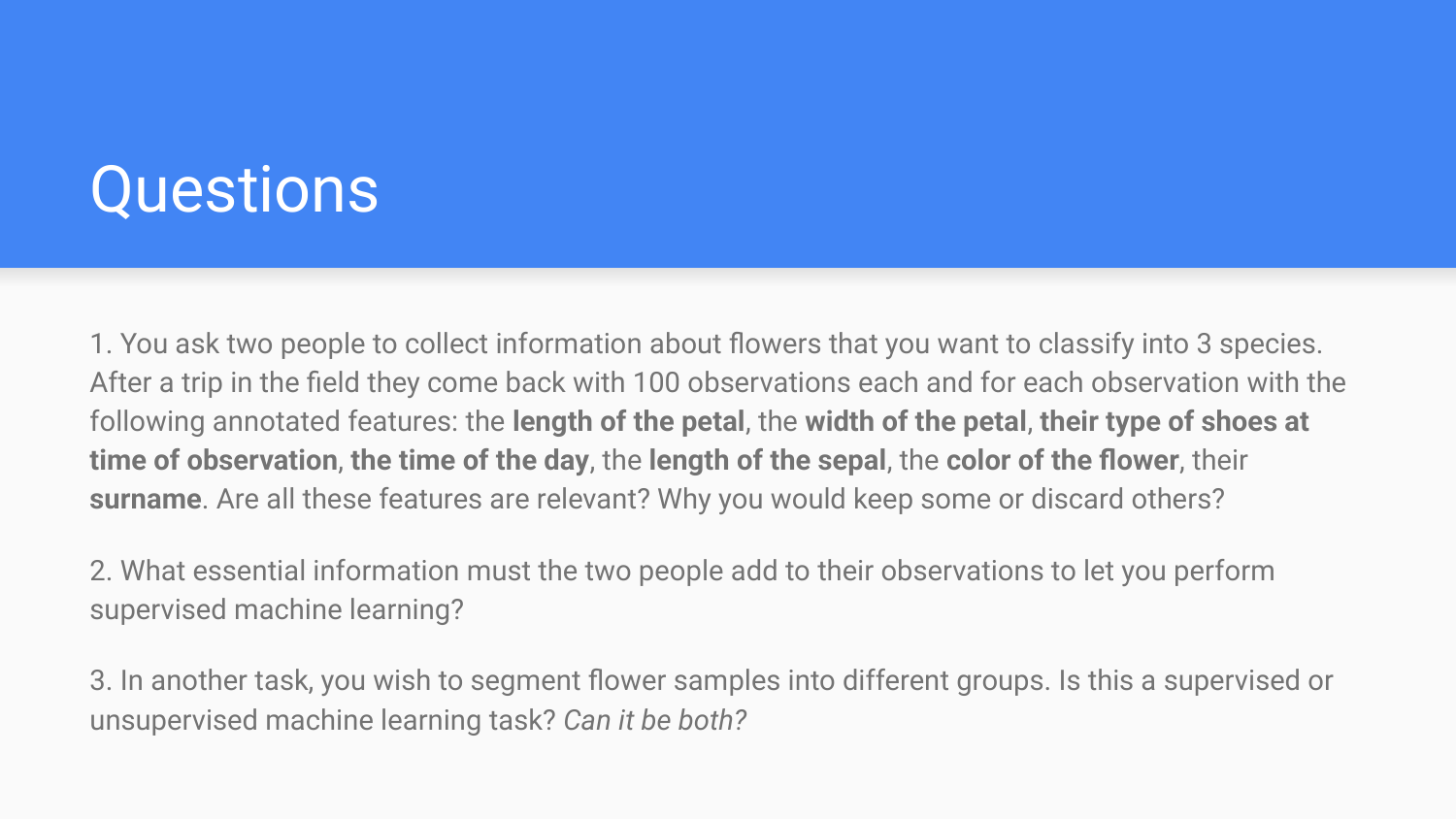

# Questions
1. You ask two people to collect information about flowers that you want to classify into 3 species. After a trip in the field they come back with 100 observations each and for each observation with the following annotated features: the length of the petal, the width of the petal, their type of shoes at time of observation, the time of the day, the length of the sepal, the color of the flower, their surname. Are all these features are relevant? Why you would keep some or discard others?
2. What essential information must the two people add to their observations to let you perform supervised machine learning?
3. In another task, you wish to segment flower samples into different groups. Is this a supervised or unsupervised machine learning task? Can it be both?